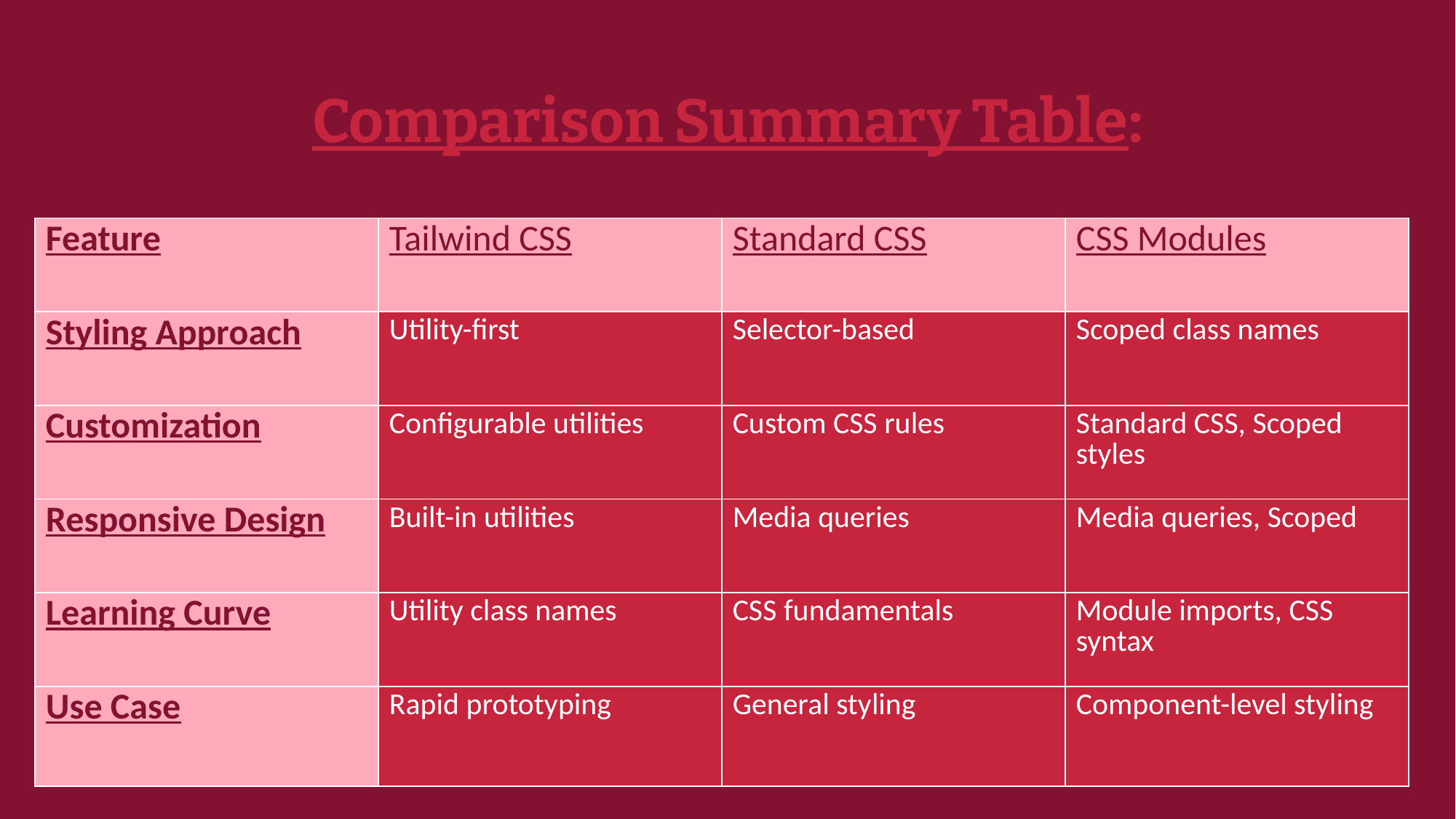

# Comparison Summary Table:
| Feature | Tailwind CSS | Standard CSS | CSS Modules |
| --- | --- | --- | --- |
| Styling Approach | Utility-first | Selector-based | Scoped class names |
| Customization | Configurable utilities | Custom CSS rules | Standard CSS, Scoped styles |
| Responsive Design | Built-in utilities | Media queries | Media queries, Scoped |
| Learning Curve | Utility class names | CSS fundamentals | Module imports, CSS syntax |
| Use Case | Rapid prototyping | General styling | Component-level styling |